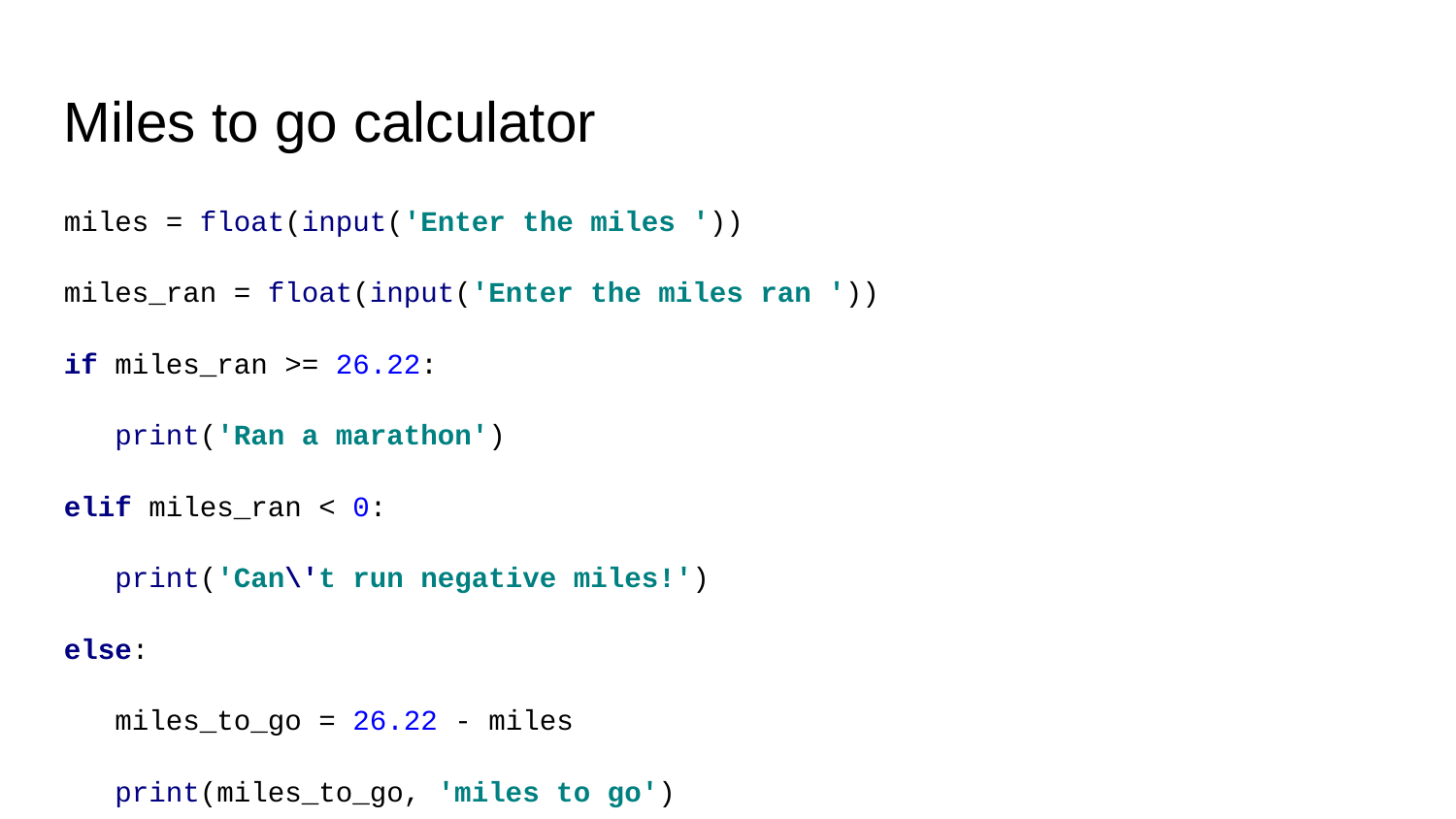

Miles to go calculator
miles = float(input('Enter the miles '))
miles_ran = float(input('Enter the miles ran '))
if miles_ran >= 26.22:
   print('Ran a marathon')
elif miles_ran < 0:
   print('Can\'t run negative miles!')
else:
   miles_to_go = 26.22 - miles
   print(miles_to_go, 'miles to go')